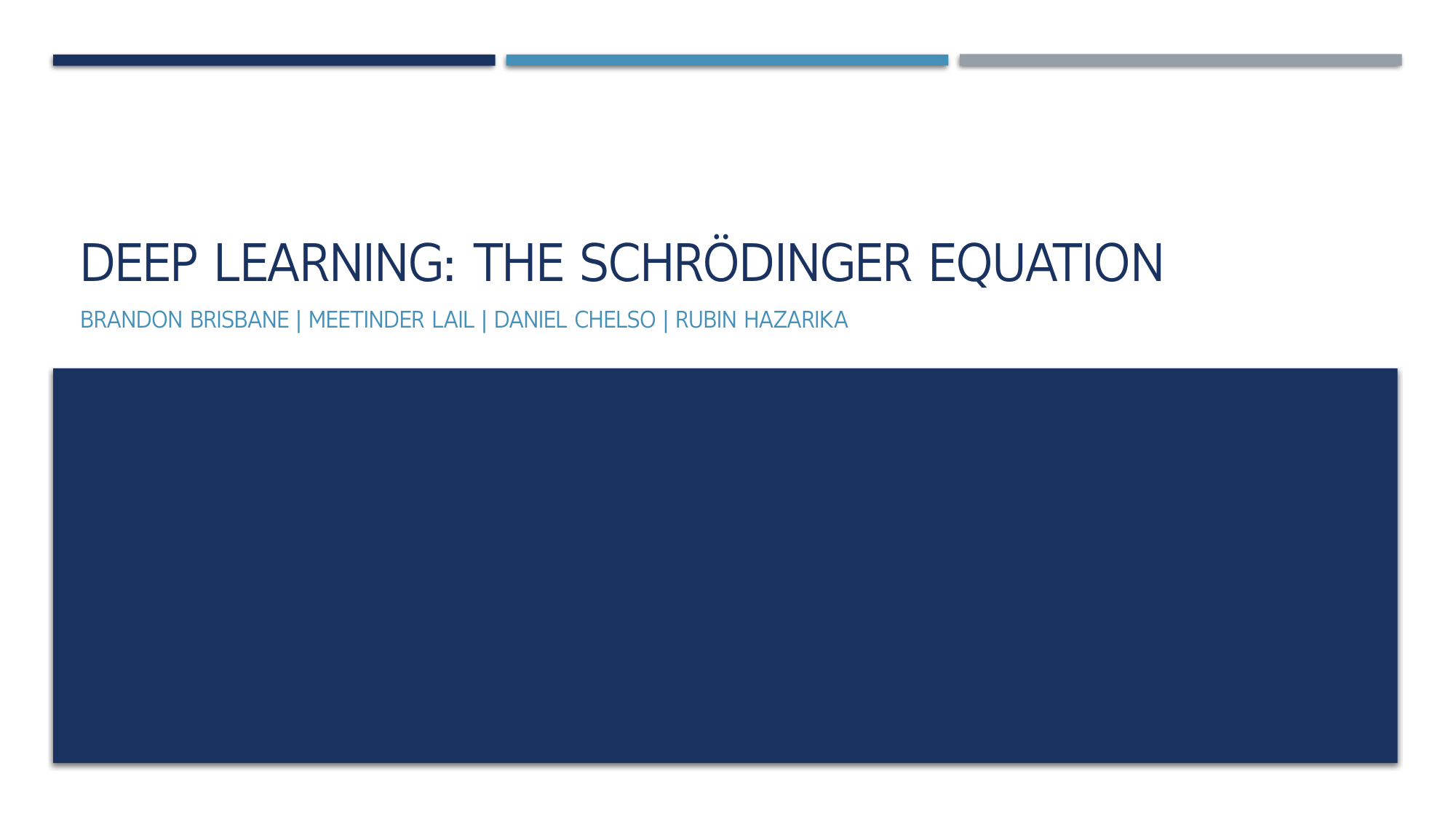

# Deep learning: The Schrödinger Equation
Brandon Brisbane | Meetinder lail | Daniel CHelso | rubin hazarika